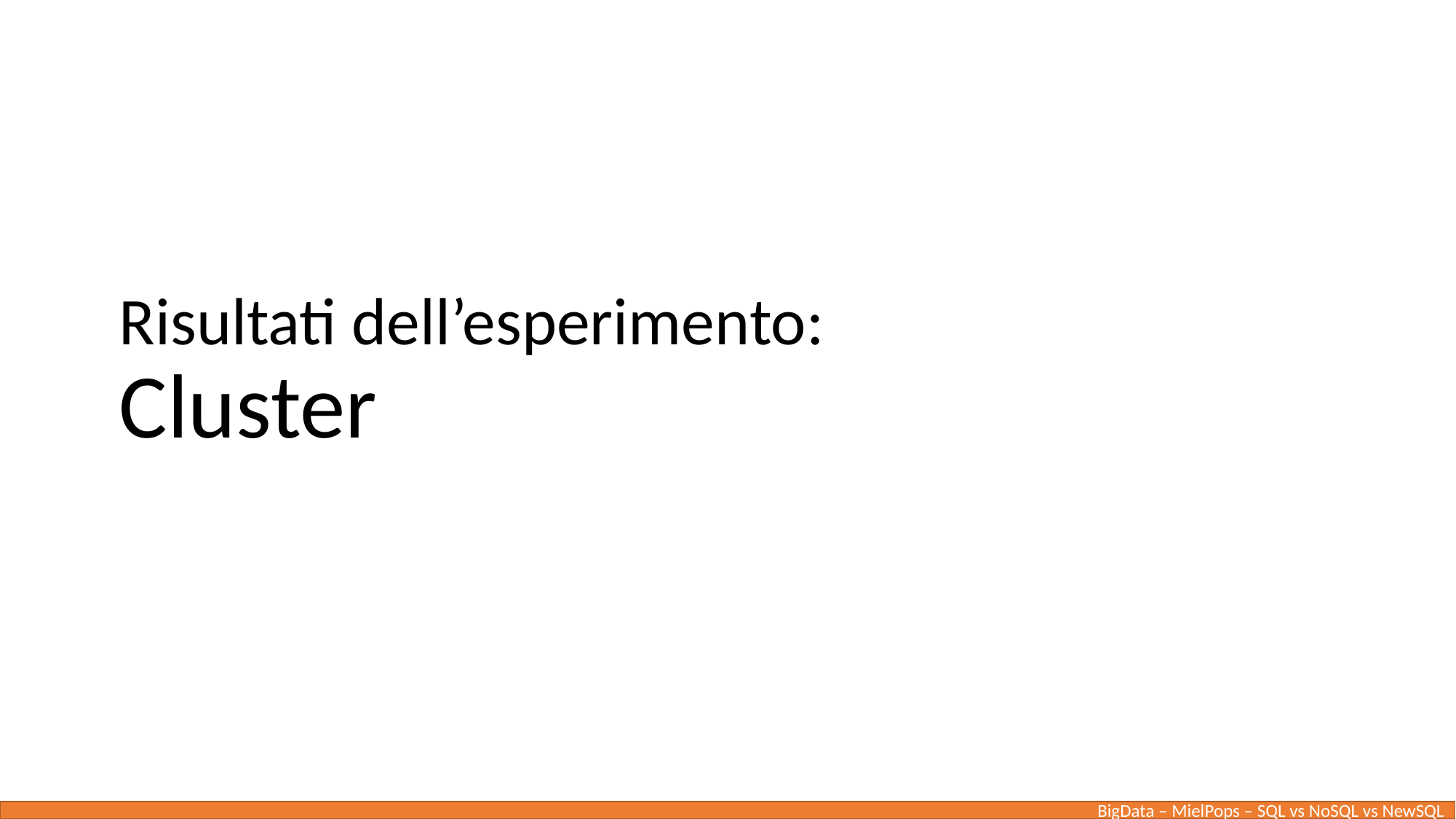

# Risultati dell’esperimento: Cluster
BigData – MielPops – SQL vs NoSQL vs NewSQL